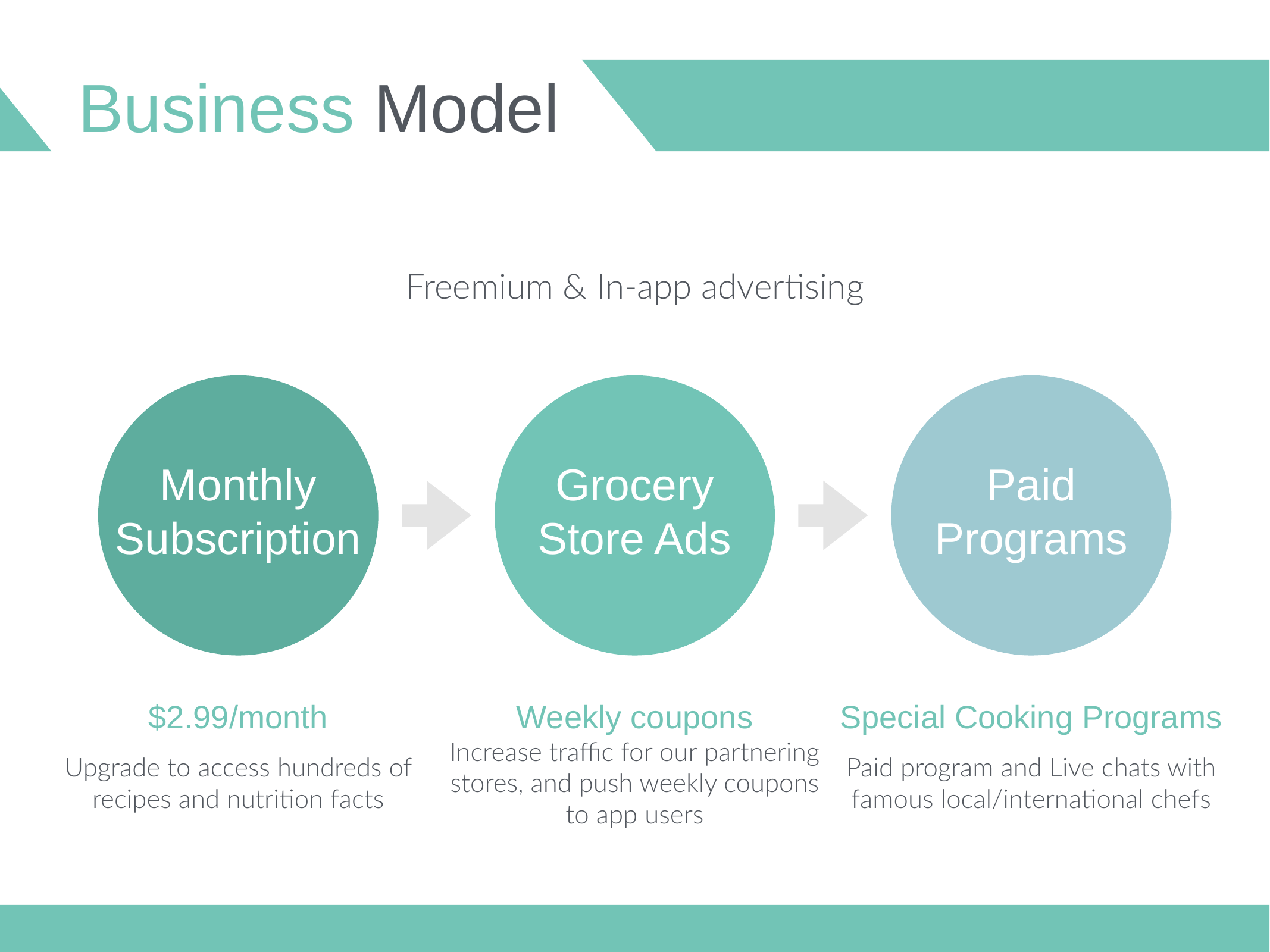

Lorem ipsum dolor sit amet, consectetur adipiscing elit, sed do eiusmod tempor incididunt

Business Model

Freemium & In-app advertising

Monthly
Subscription
Grocery
Store Ads
Paid Programs

$2.99/month
Weekly coupons
Special Cooking Programs
Increase traffic for our partnering stores, and push weekly coupons to app users
Paid program and Live chats with famous local/international chefs
Upgrade to access hundreds of recipes and nutrition facts